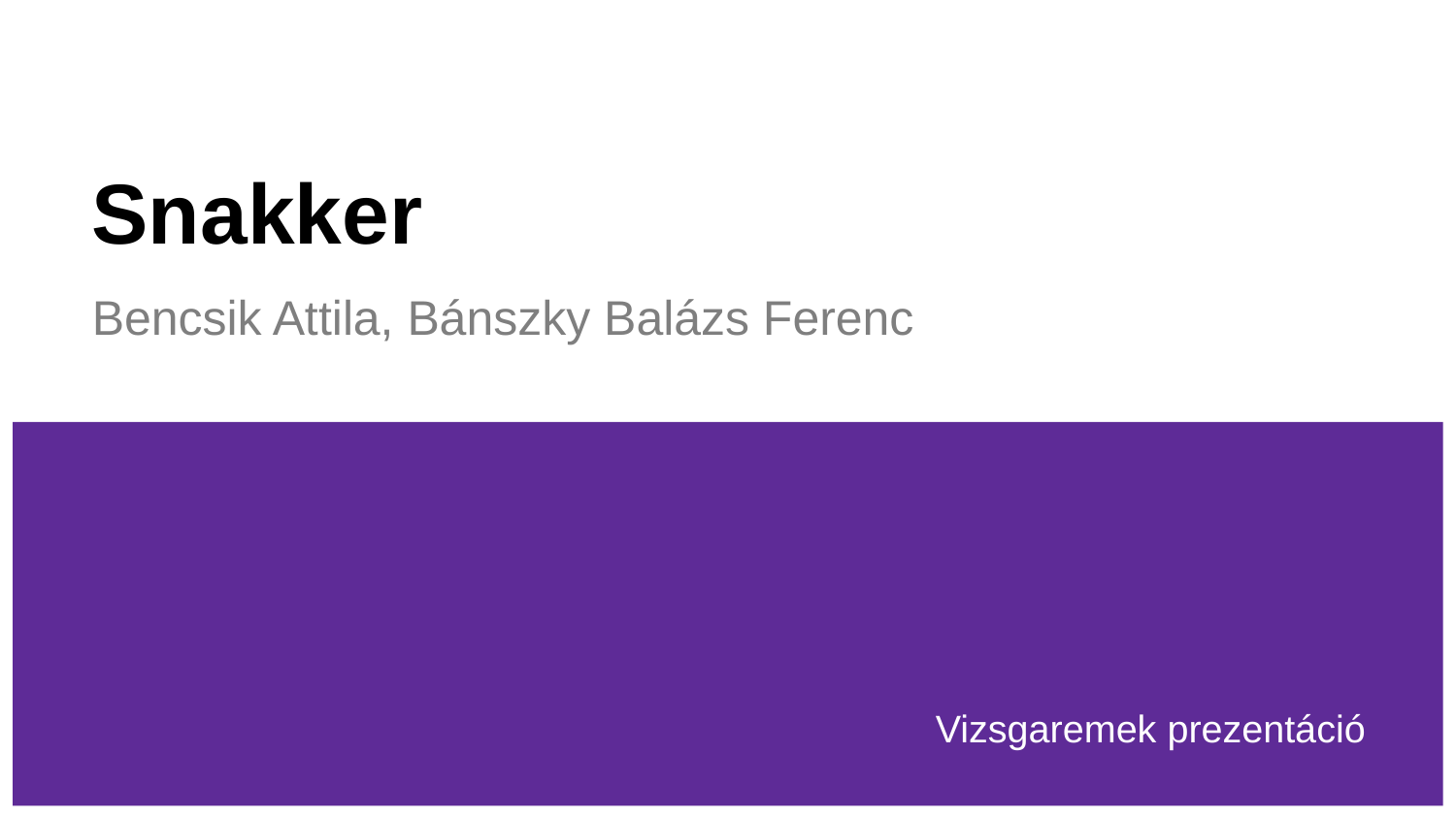

# Snakker
Bencsik Attila, Bánszky Balázs Ferenc
Vizsgaremek prezentáció